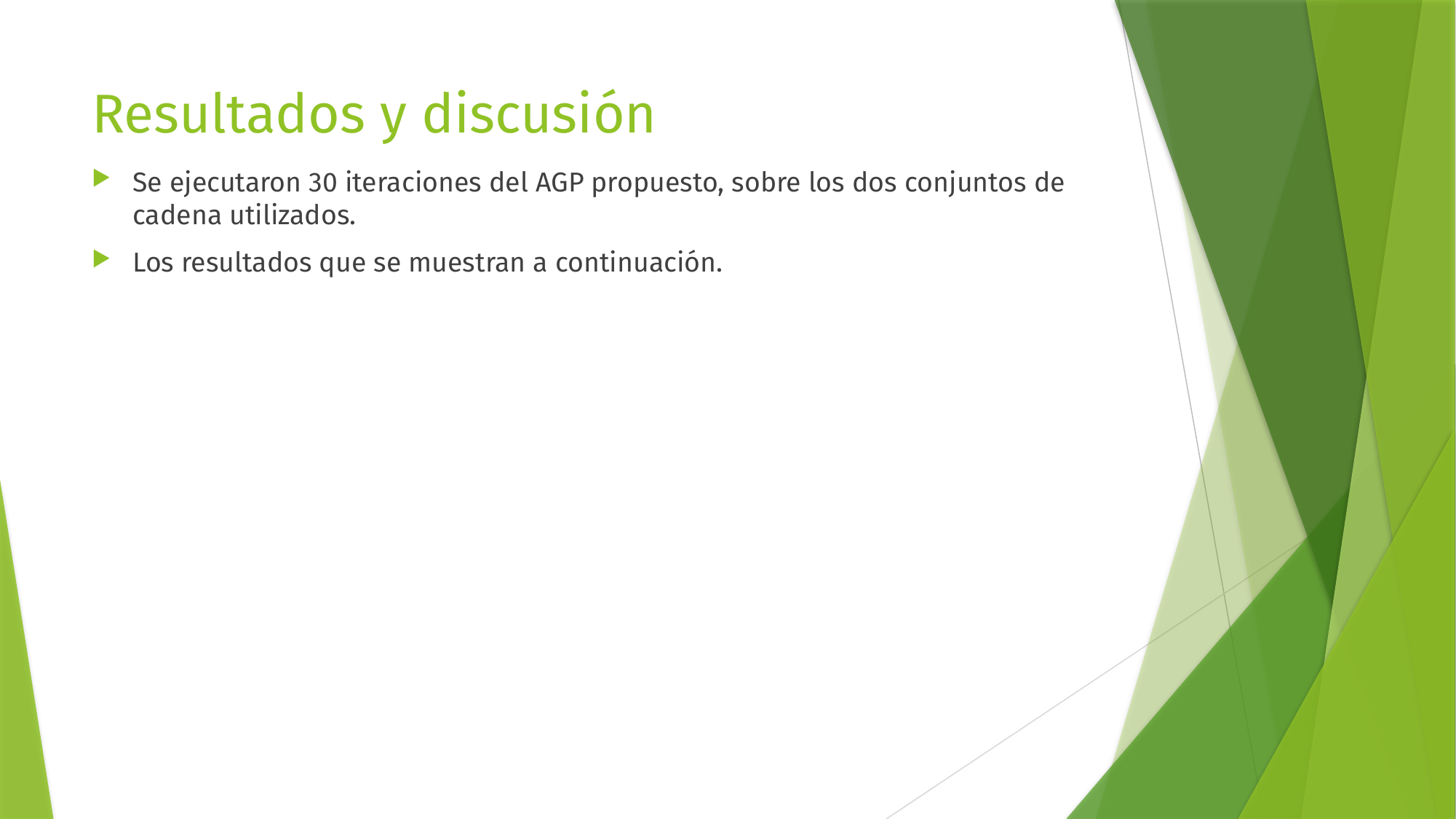

# Resultados y discusión
Se ejecutaron 30 iteraciones del AGP propuesto, sobre los dos conjuntos de cadena utilizados.
Los resultados que se muestran a continuación.